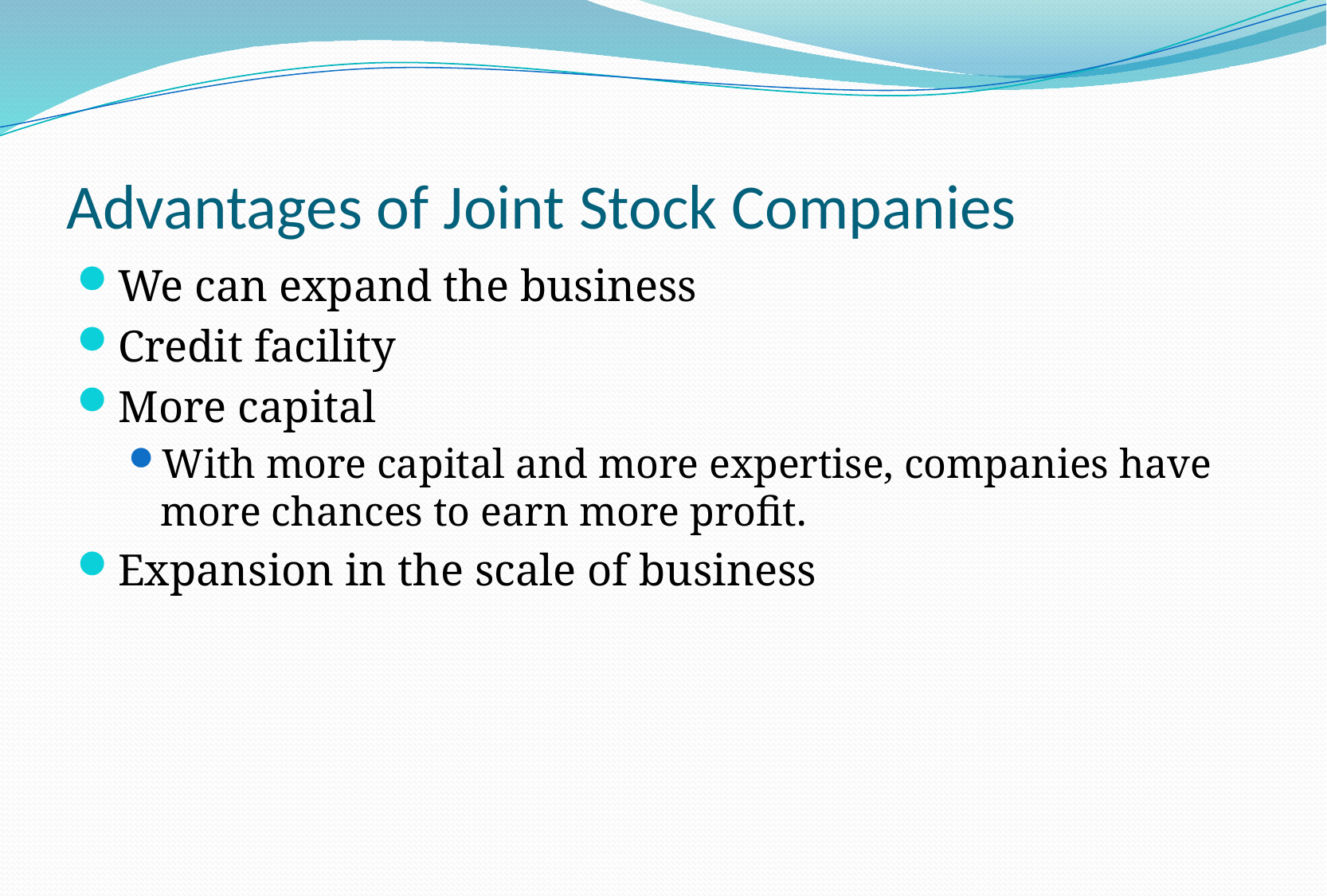

# Advantages of Joint Stock Companies
We can expand the business
Credit facility
More capital
With more capital and more expertise, companies have more chances to earn more profit.
Expansion in the scale of business